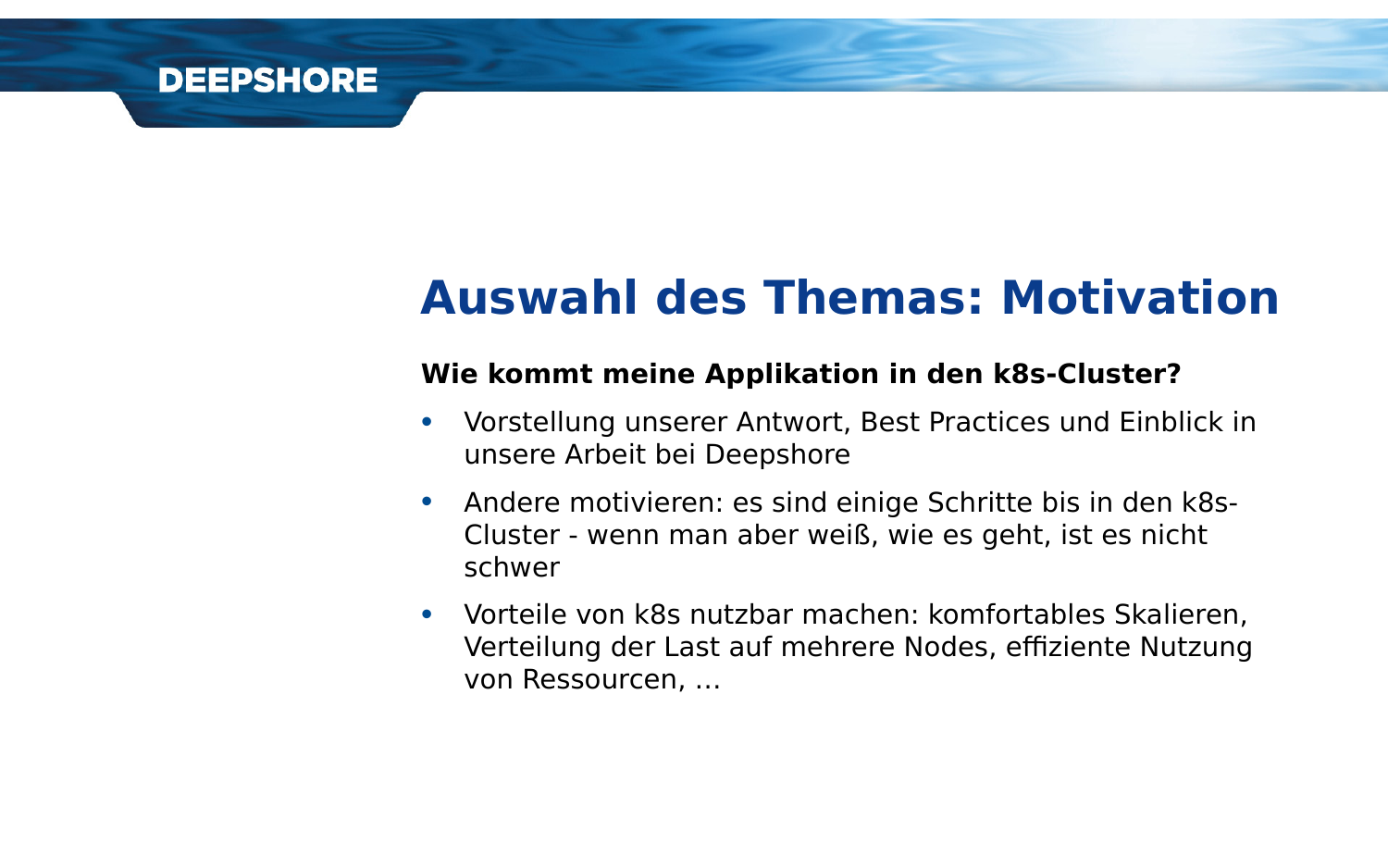

# Auswahl des Themas: Motivation
Wie kommt meine Applikation in den k8s-Cluster?
Vorstellung unserer Antwort, Best Practices und Einblick in unsere Arbeit bei Deepshore
Andere motivieren: es sind einige Schritte bis in den k8s-Cluster - wenn man aber weiß, wie es geht, ist es nicht schwer
Vorteile von k8s nutzbar machen: komfortables Skalieren, Verteilung der Last auf mehrere Nodes, effiziente Nutzung von Ressourcen, …